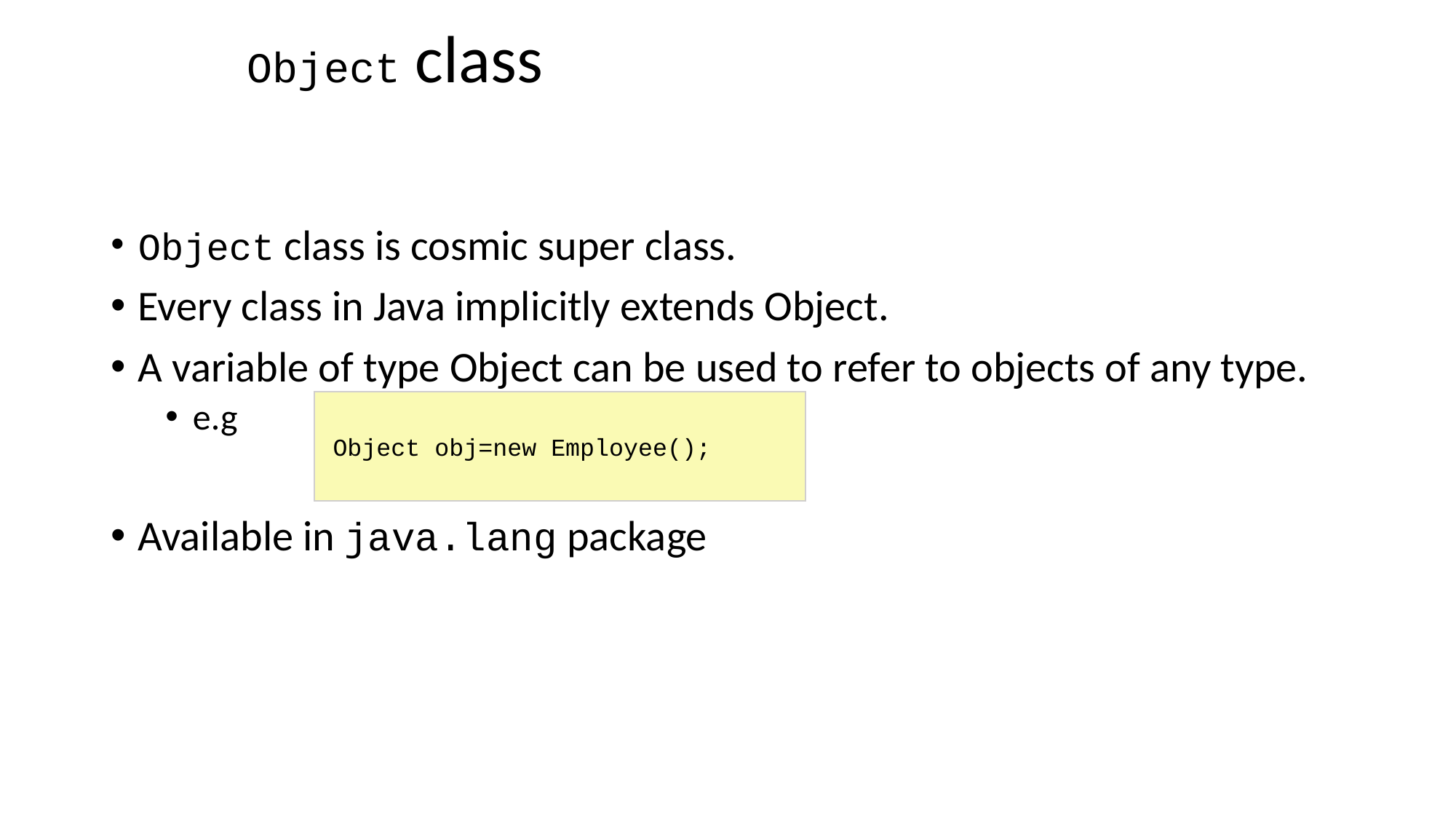

# Object class
Object class is cosmic super class.
Every class in Java implicitly extends Object.
A variable of type Object can be used to refer to objects of any type.
e.g

Available in java.lang package

Object obj=new Employee();